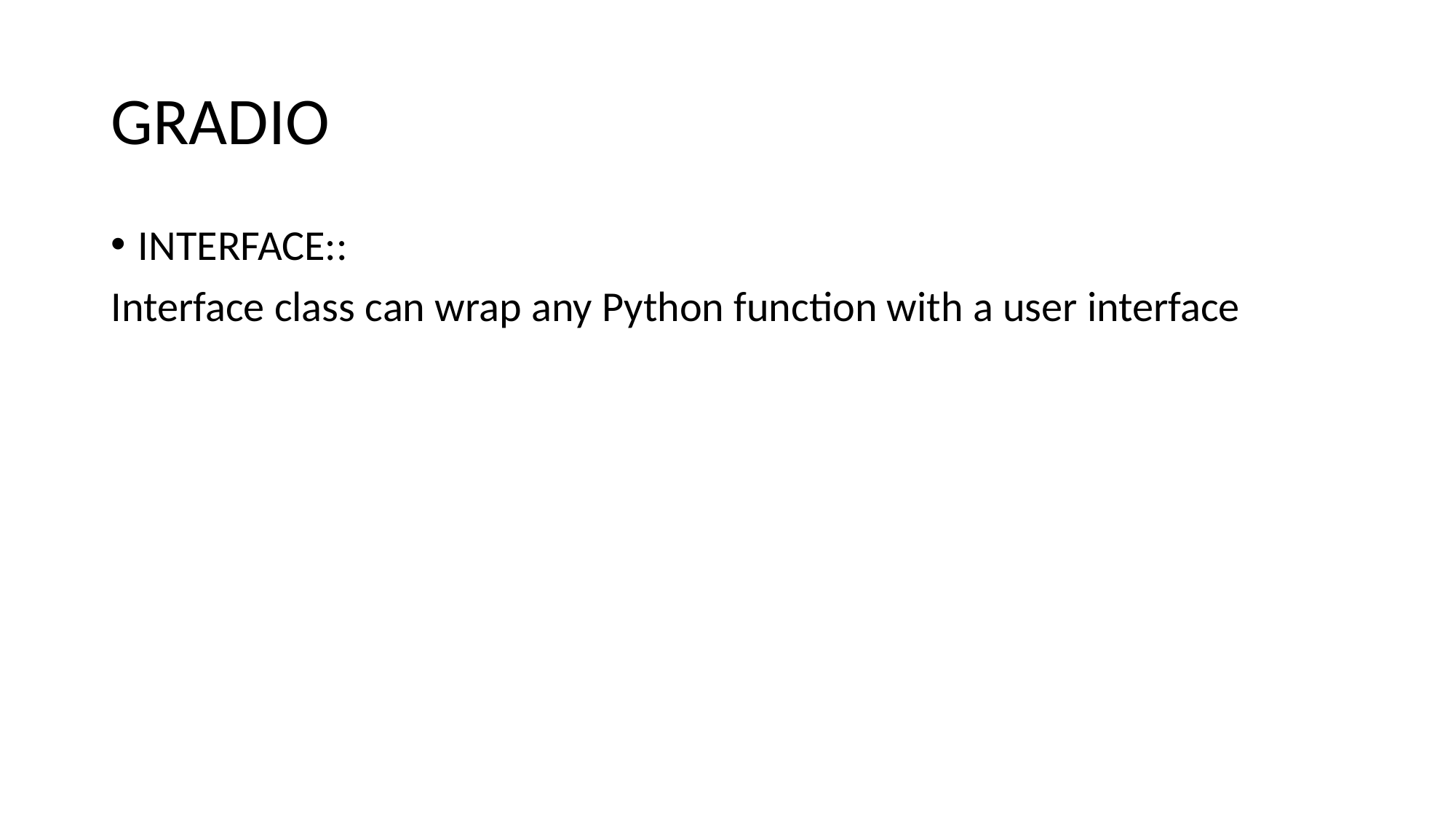

# GRADIO
INTERFACE::
Interface class can wrap any Python function with a user interface